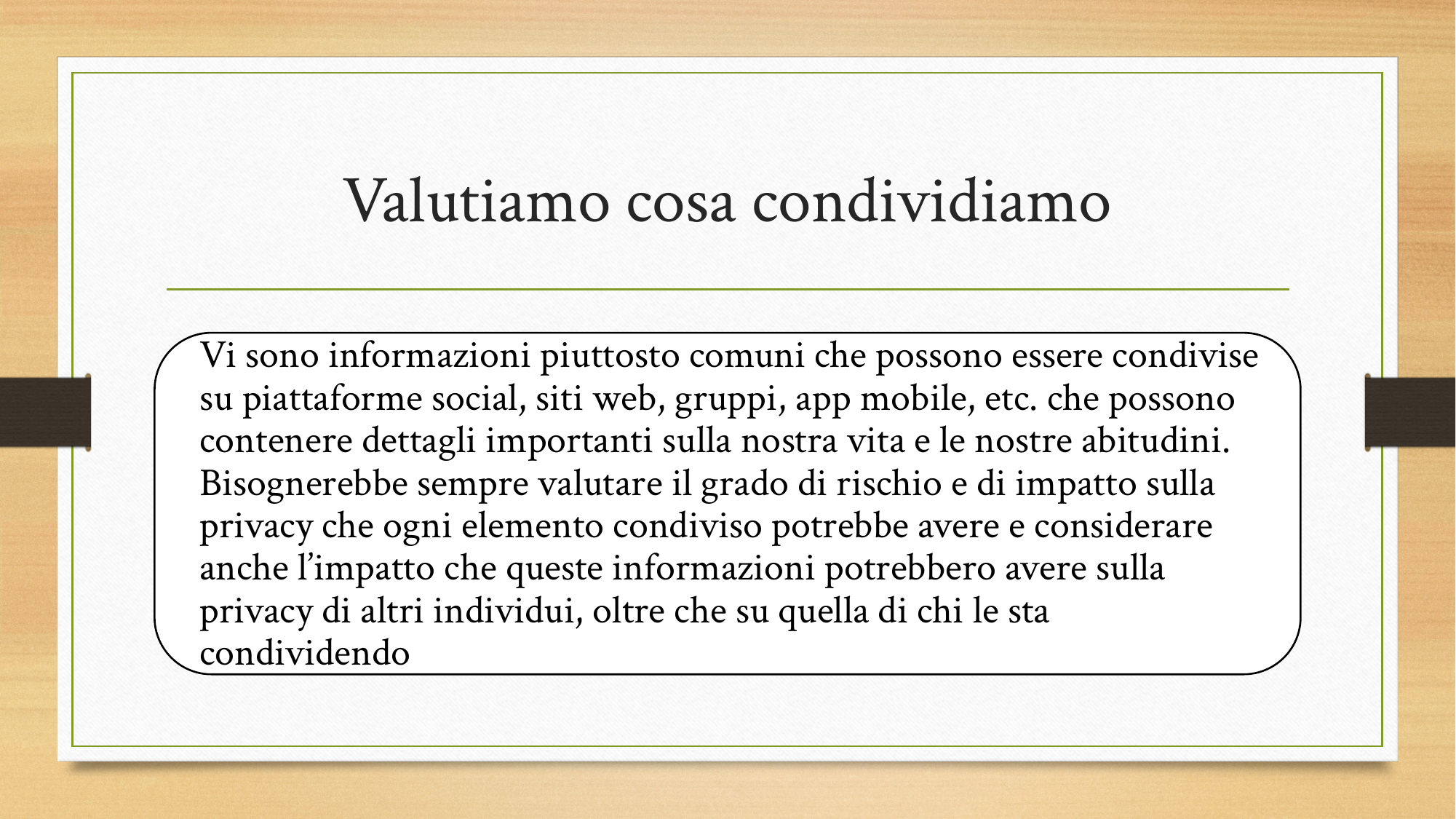

# Valutiamo cosa condividiamo
Vi sono informazioni piuttosto comuni che possono essere condivise su piattaforme social, siti web, gruppi, app mobile, etc. che possono contenere dettagli importanti sulla nostra vita e le nostre abitudini. Bisognerebbe sempre valutare il grado di rischio e di impatto sulla privacy che ogni elemento condiviso potrebbe avere e considerare anche l’impatto che queste informazioni potrebbero avere sulla privacy di altri individui, oltre che su quella di chi le sta condividendo